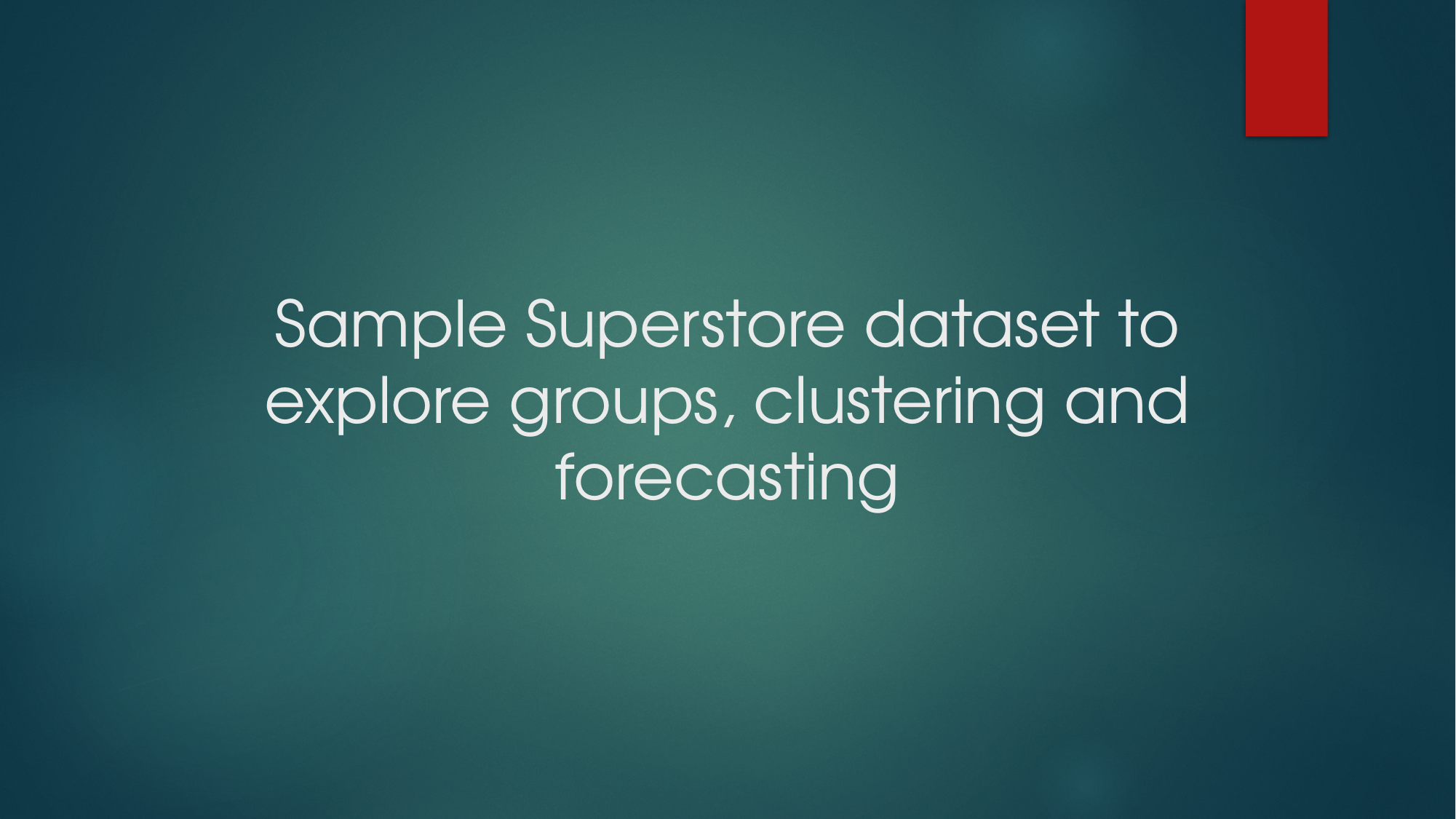

# Sample Superstore dataset to explore groups, clustering and forecasting